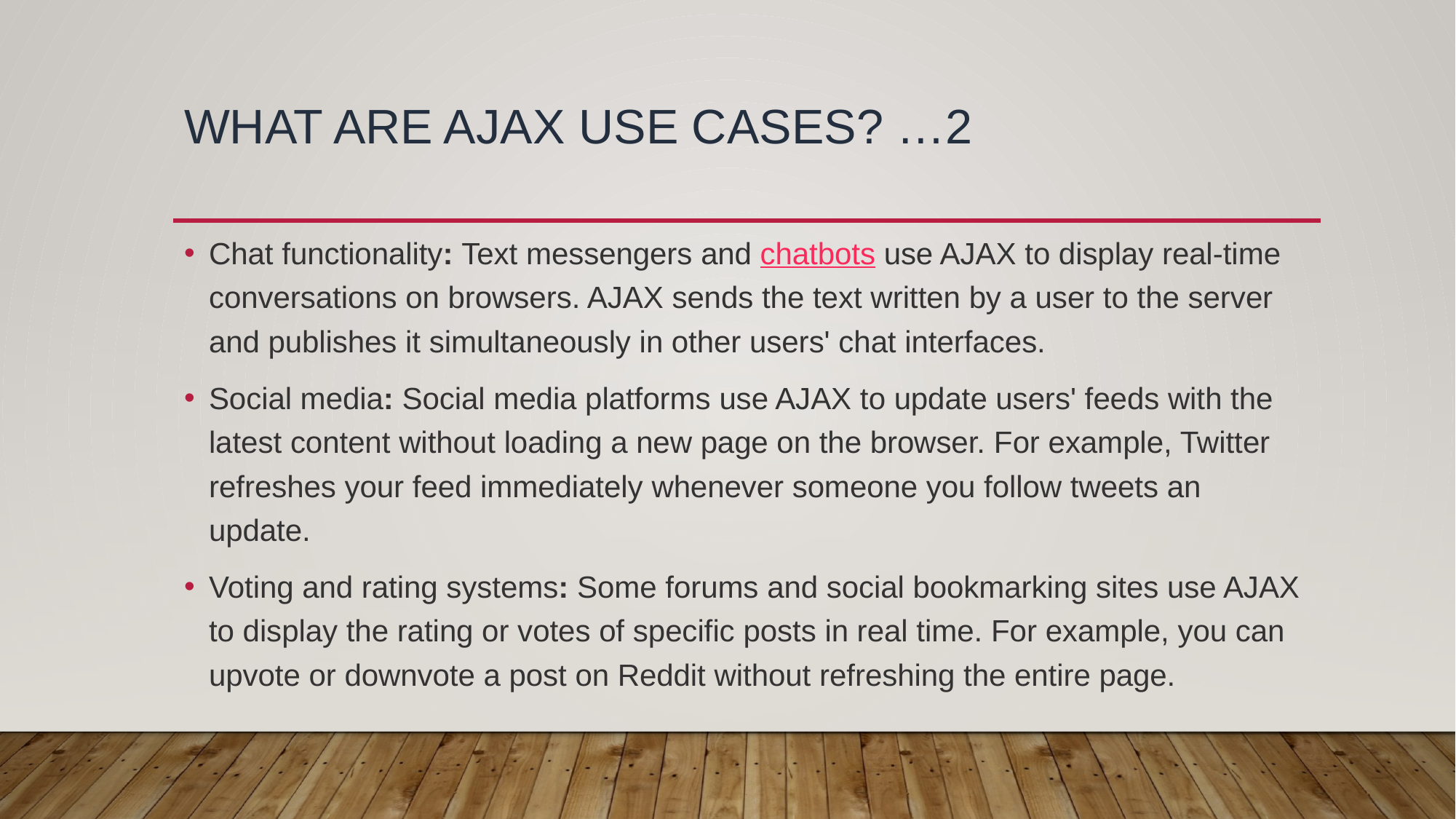

# What are AJAX use cases? …2
Chat functionality: Text messengers and chatbots use AJAX to display real-time conversations on browsers. AJAX sends the text written by a user to the server and publishes it simultaneously in other users' chat interfaces.
Social media: Social media platforms use AJAX to update users' feeds with the latest content without loading a new page on the browser. For example, Twitter refreshes your feed immediately whenever someone you follow tweets an update.
Voting and rating systems: Some forums and social bookmarking sites use AJAX to display the rating or votes of specific posts in real time. For example, you can upvote or downvote a post on Reddit without refreshing the entire page.